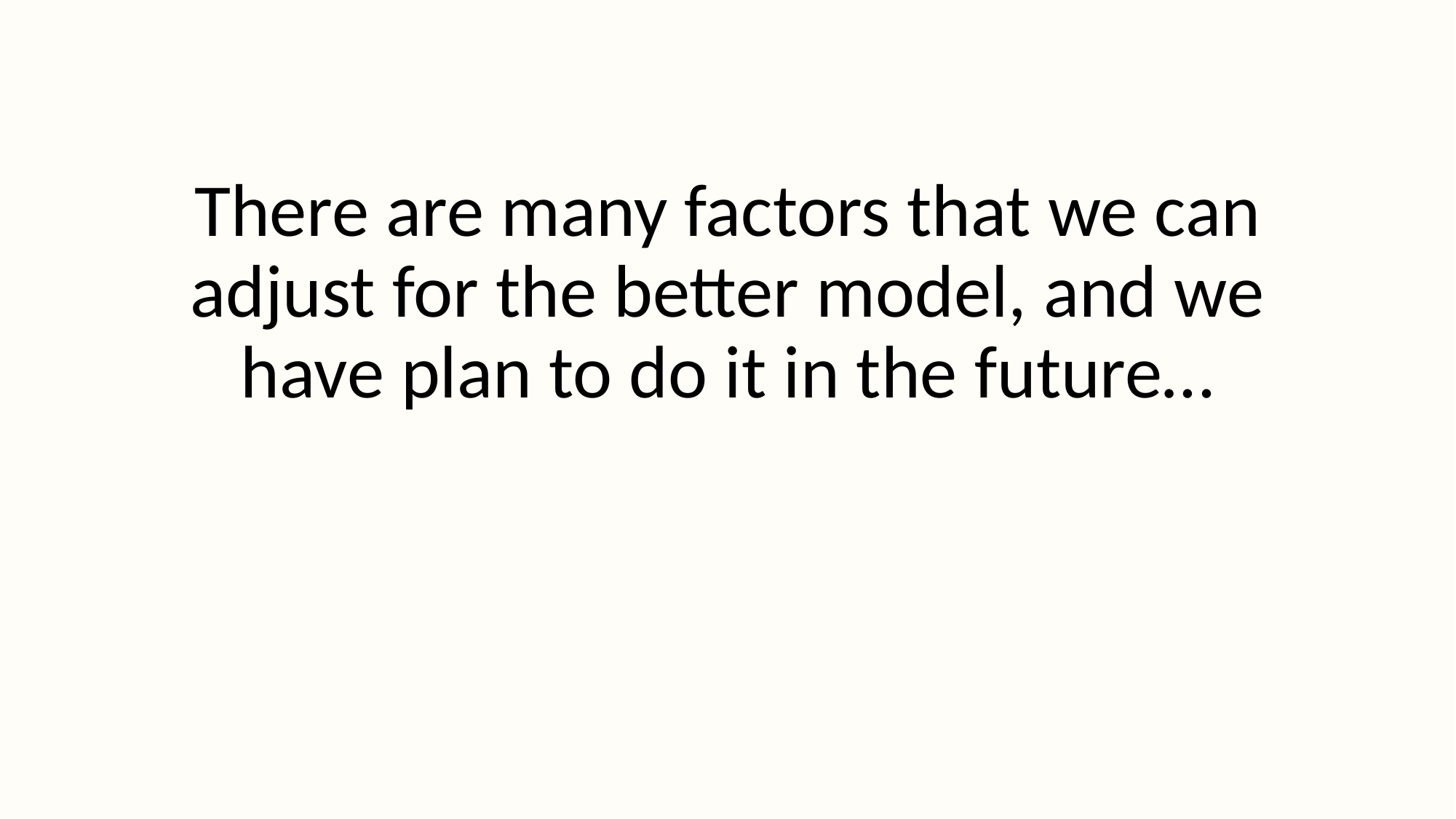

# There are many factors that we can adjust for the better model, and we have plan to do it in the future…